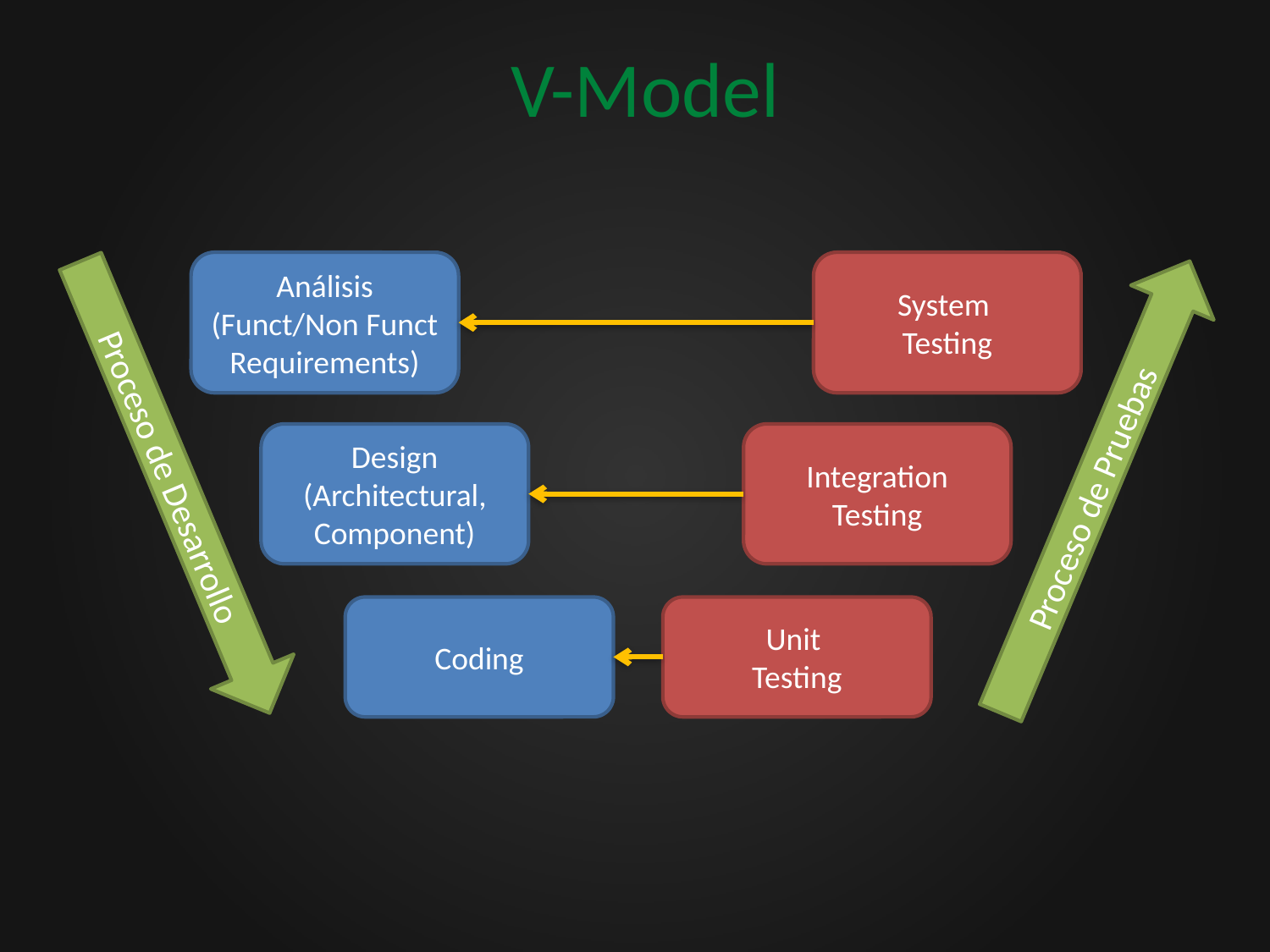

# V-Model
Análisis
(Funct/Non Funct Requirements)
System
Testing
Design
(Architectural, Component)
Integration Testing
Proceso de Pruebas
Proceso de Desarrollo
Coding
Unit
Testing